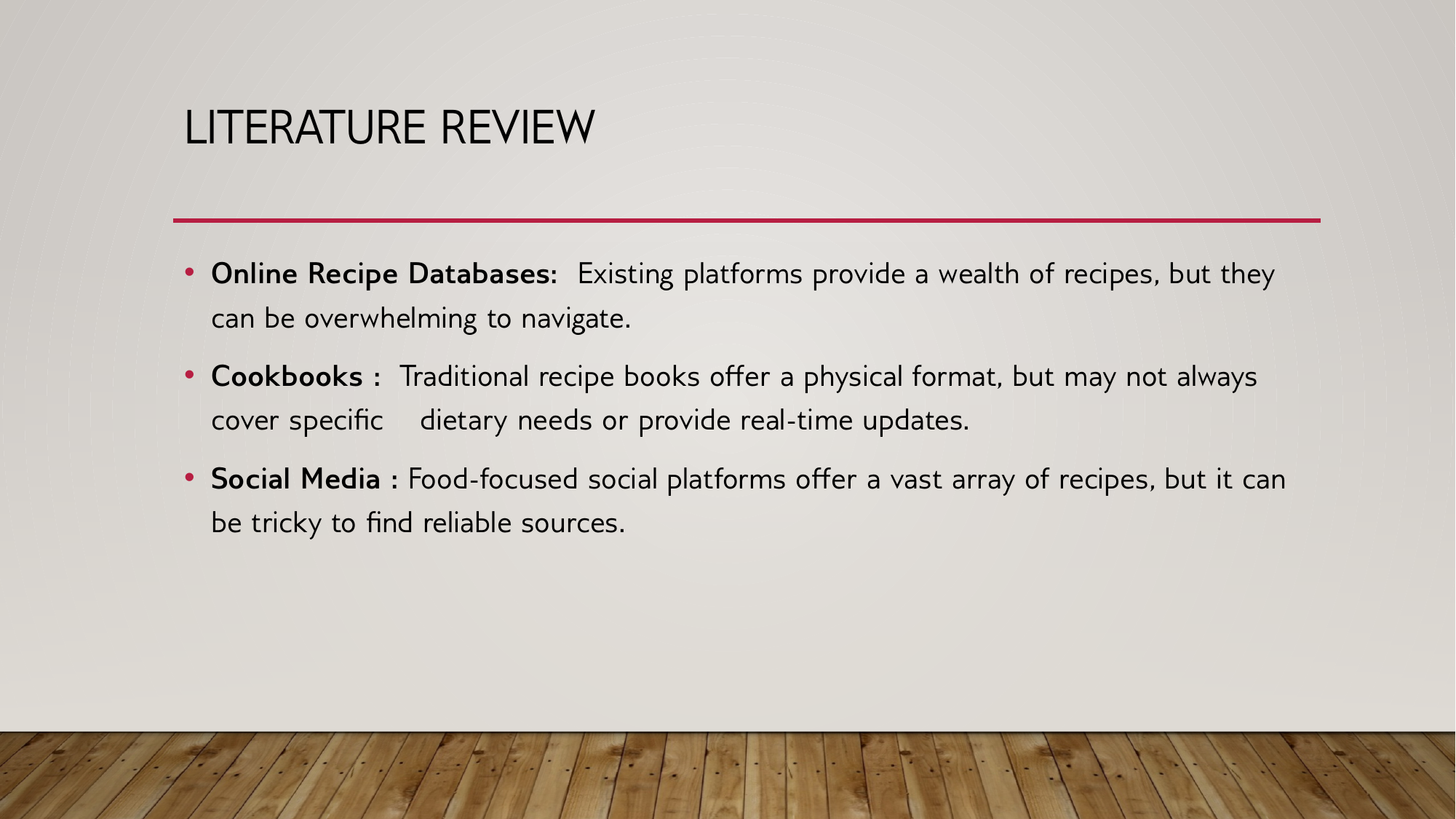

# Literature review
Online Recipe Databases:  Existing platforms provide a wealth of recipes, but they can be overwhelming to navigate.
Cookbooks :  Traditional recipe books offer a physical format, but may not always cover specific    dietary needs or provide real-time updates.
Social Media : Food-focused social platforms offer a vast array of recipes, but it can be tricky to find reliable sources.